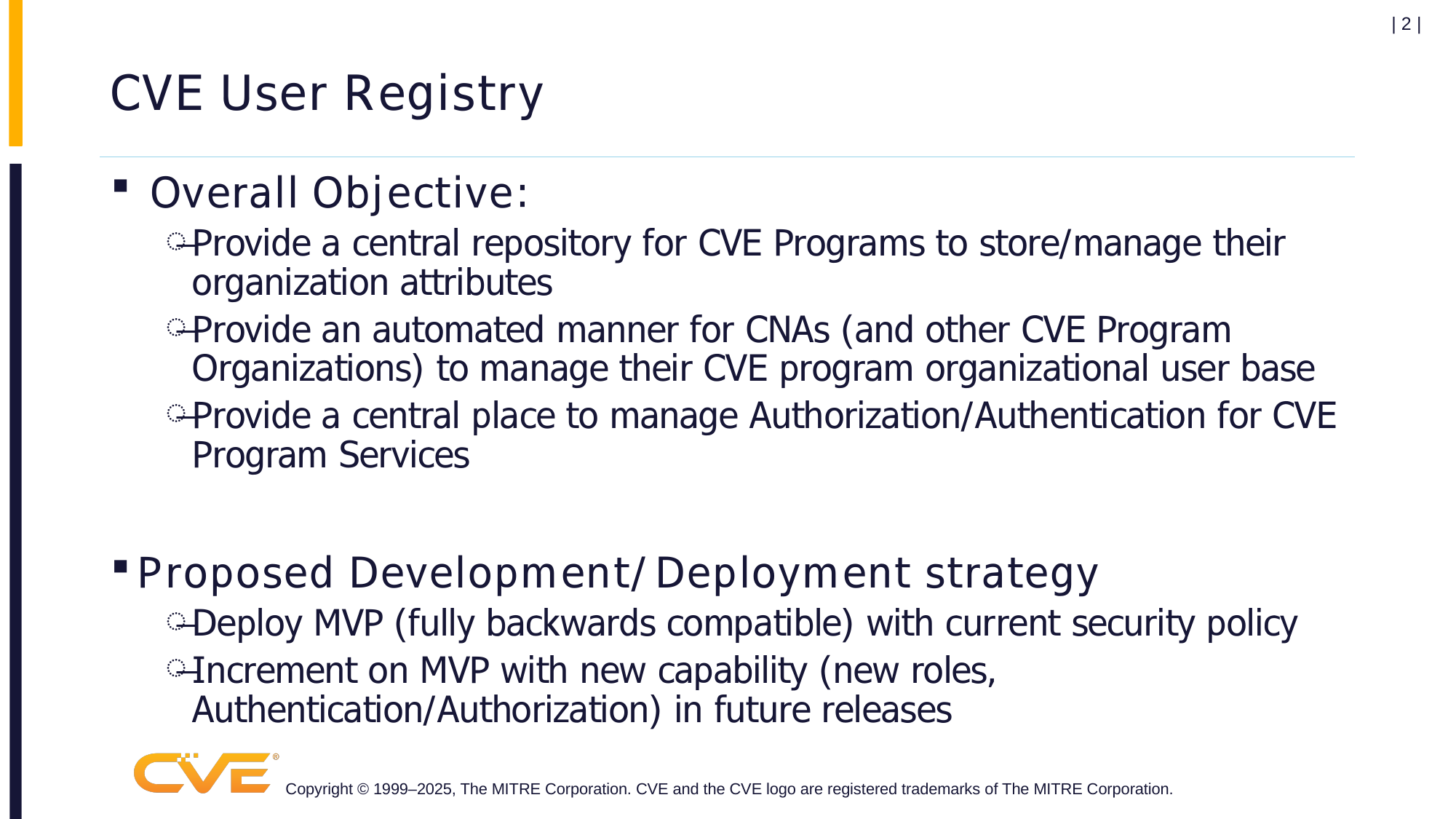

| 2 |
# CVE User Registry
 Overall Objective:
Provide a central repository for CVE Programs to store/manage their organization attributes
Provide an automated manner for CNAs (and other CVE Program Organizations) to manage their CVE program organizational user base
Provide a central place to manage Authorization/Authentication for CVE Program Services

Proposed Development/Deployment strategy
Deploy MVP (fully backwards compatible) with current security policy
Increment on MVP with new capability (new roles, Authentication/Authorization) in future releases